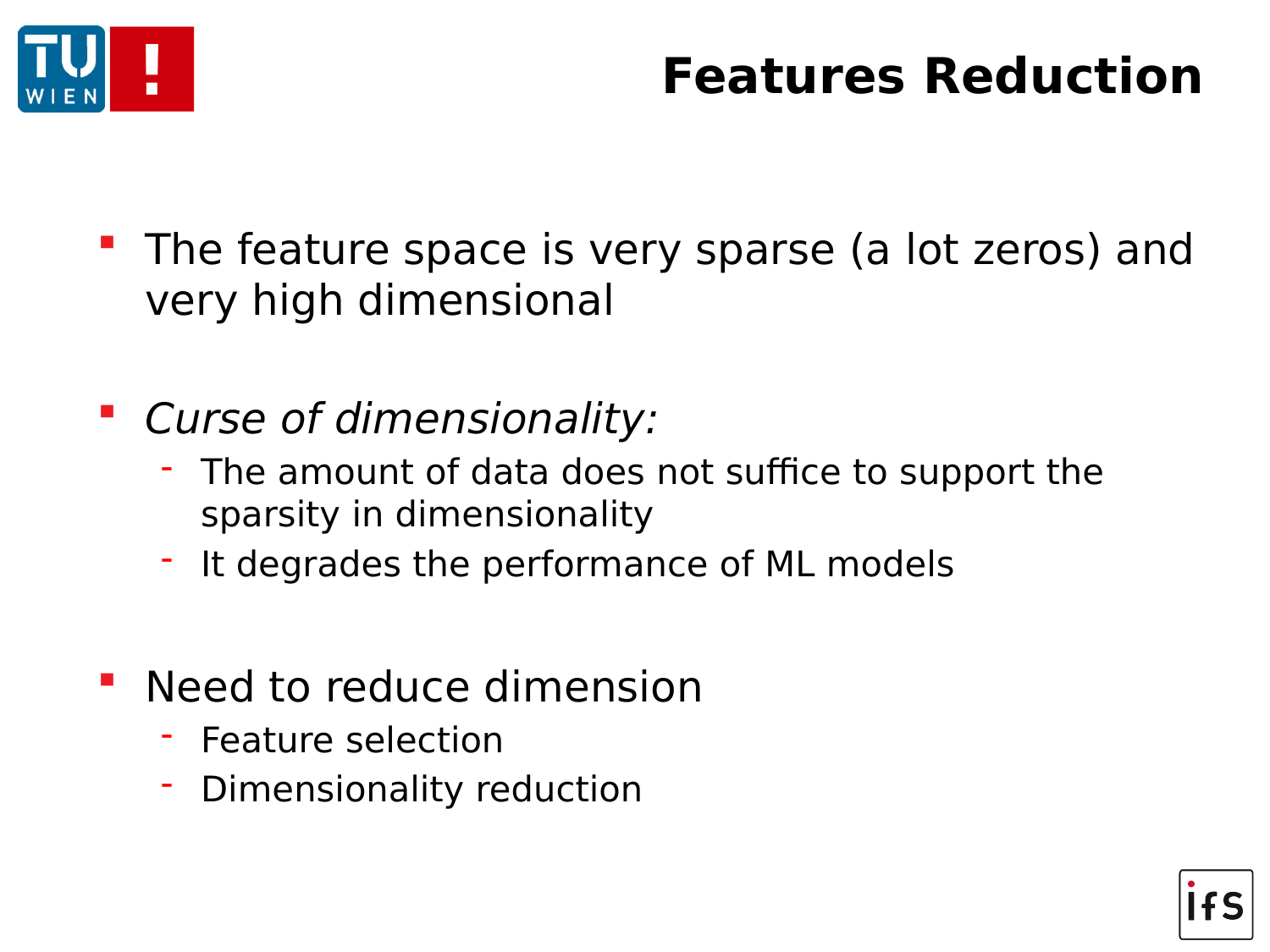

# Features Reduction
The feature space is very sparse (a lot zeros) and very high dimensional

Curse of dimensionality:
The amount of data does not suffice to support the sparsity in dimensionality
It degrades the performance of ML models

Need to reduce dimension
Feature selection
Dimensionality reduction